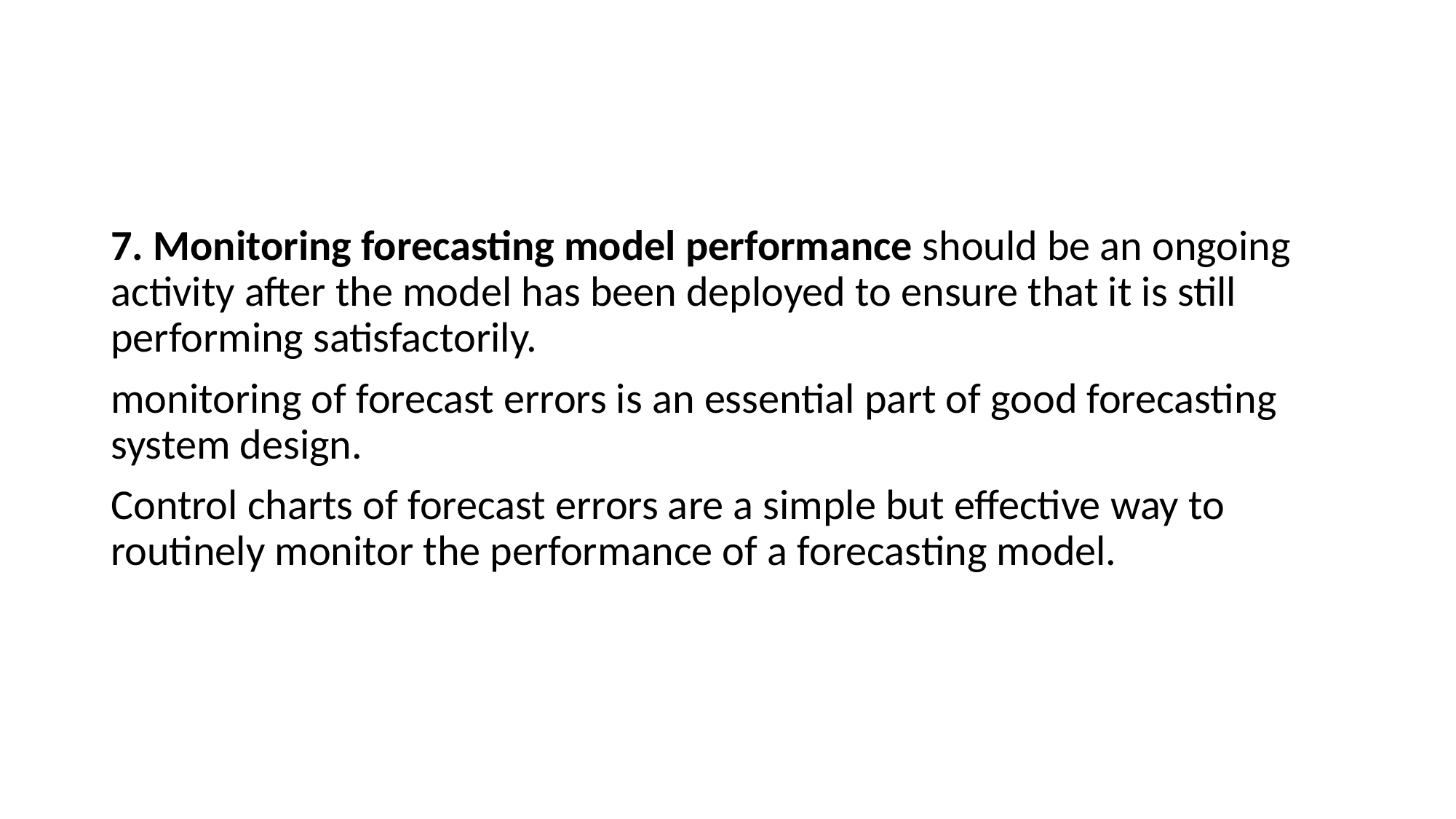

#
7. Monitoring forecasting model performance should be an ongoing activity after the model has been deployed to ensure that it is still performing satisfactorily.
monitoring of forecast errors is an essential part of good forecasting system design.
Control charts of forecast errors are a simple but effective way to routinely monitor the performance of a forecasting model.